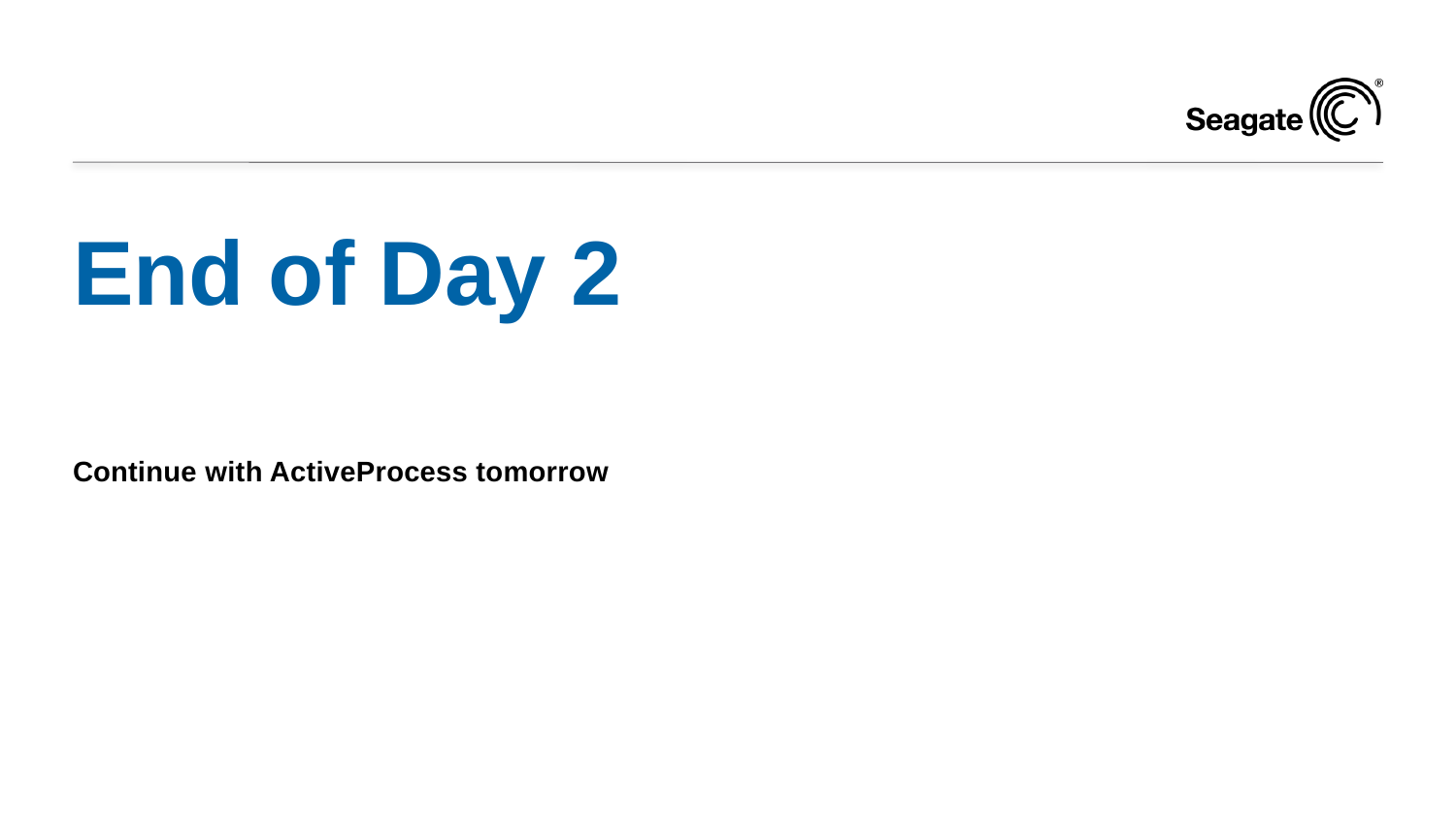

# End of Day 2
Continue with ActiveProcess tomorrow